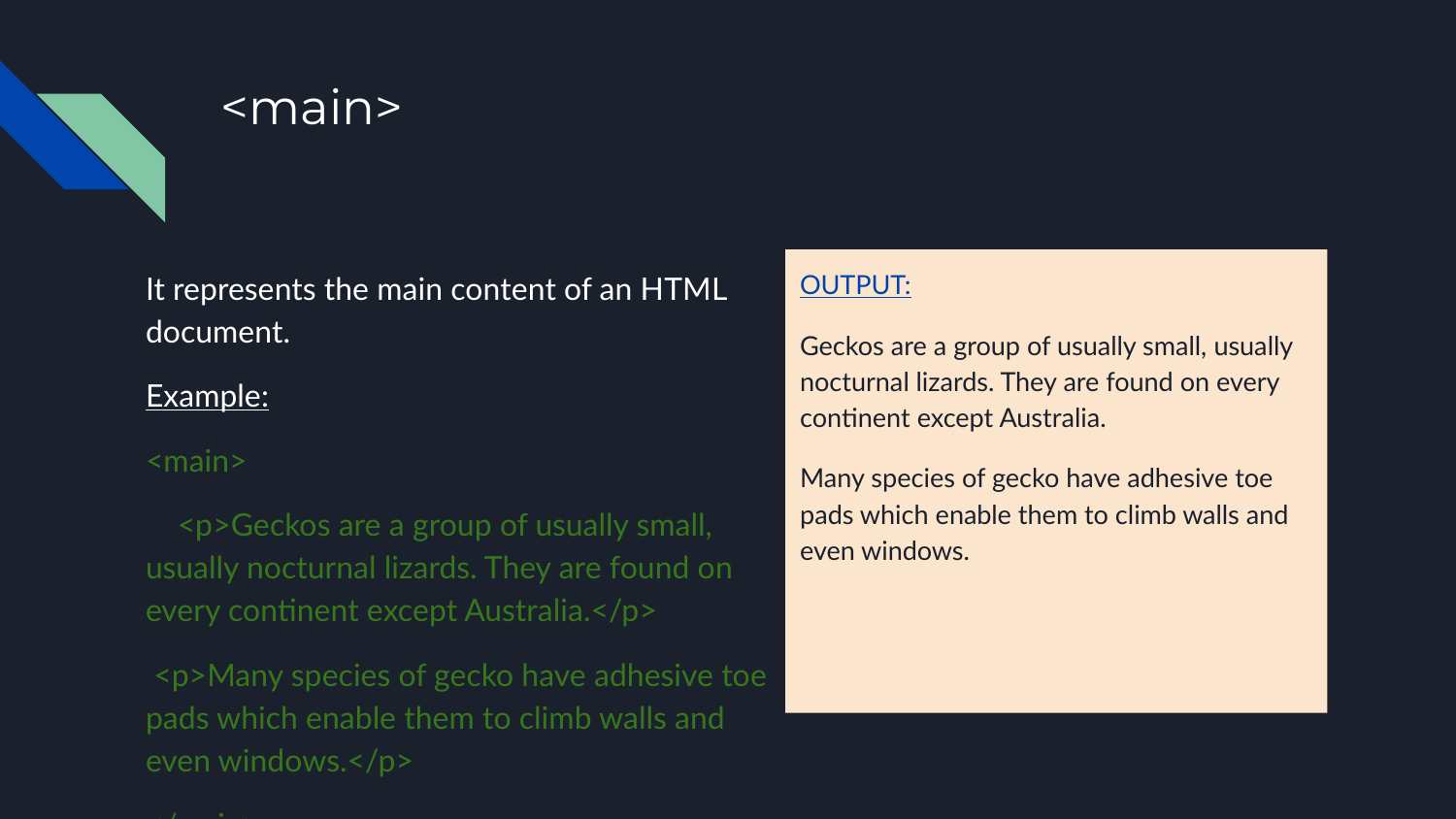

# <main>
It represents the main content of an HTML document.
Example:
<main>
    <p>Geckos are a group of usually small, usually nocturnal lizards. They are found on every continent except Australia.</p>
 <p>Many species of gecko have adhesive toe pads which enable them to climb walls and even windows.</p>
</main>
OUTPUT:
Geckos are a group of usually small, usually nocturnal lizards. They are found on every continent except Australia.
Many species of gecko have adhesive toe pads which enable them to climb walls and even windows.